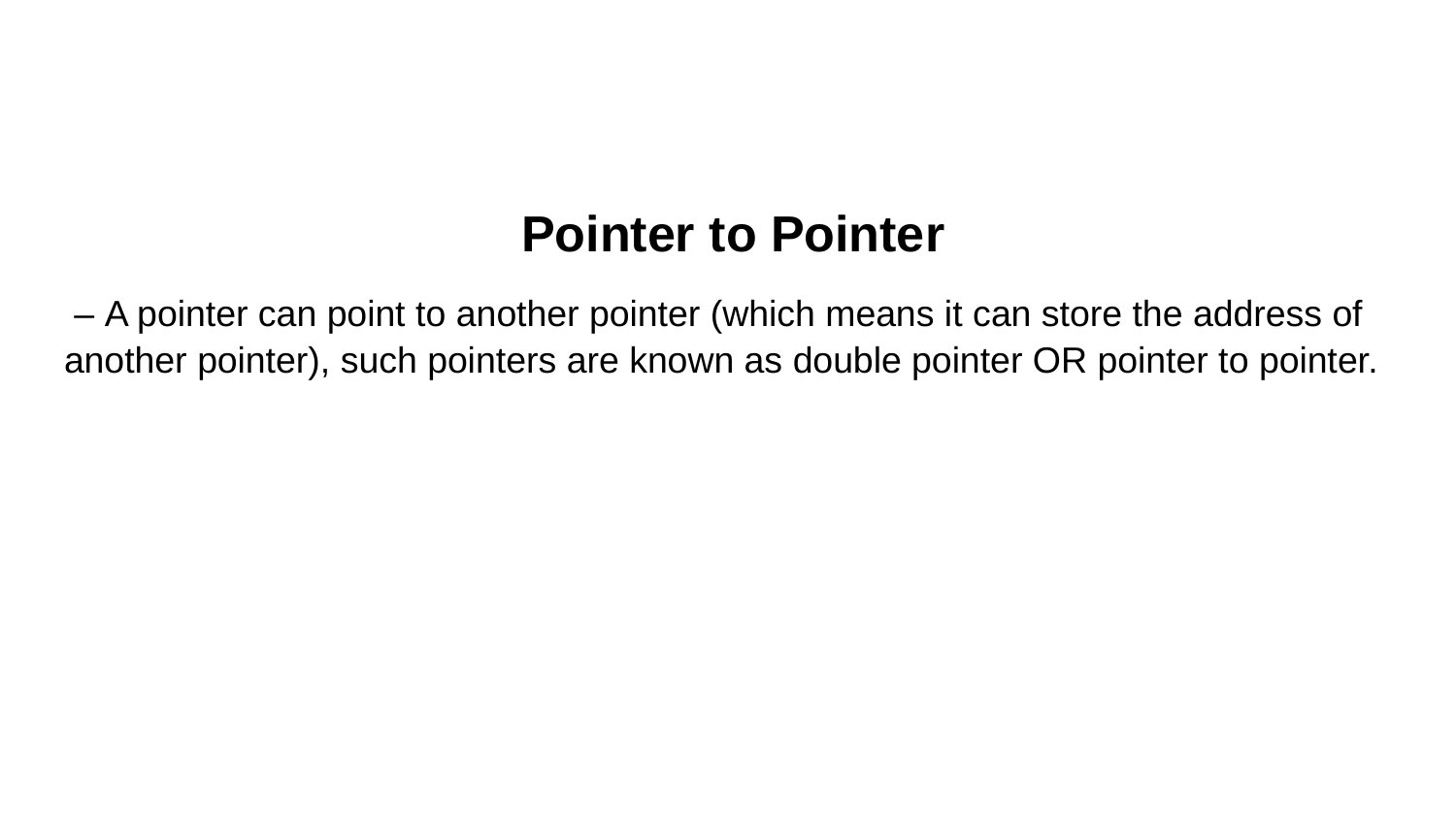

Pointer to Pointer
 – A pointer can point to another pointer (which means it can store the address of another pointer), such pointers are known as double pointer OR pointer to pointer.